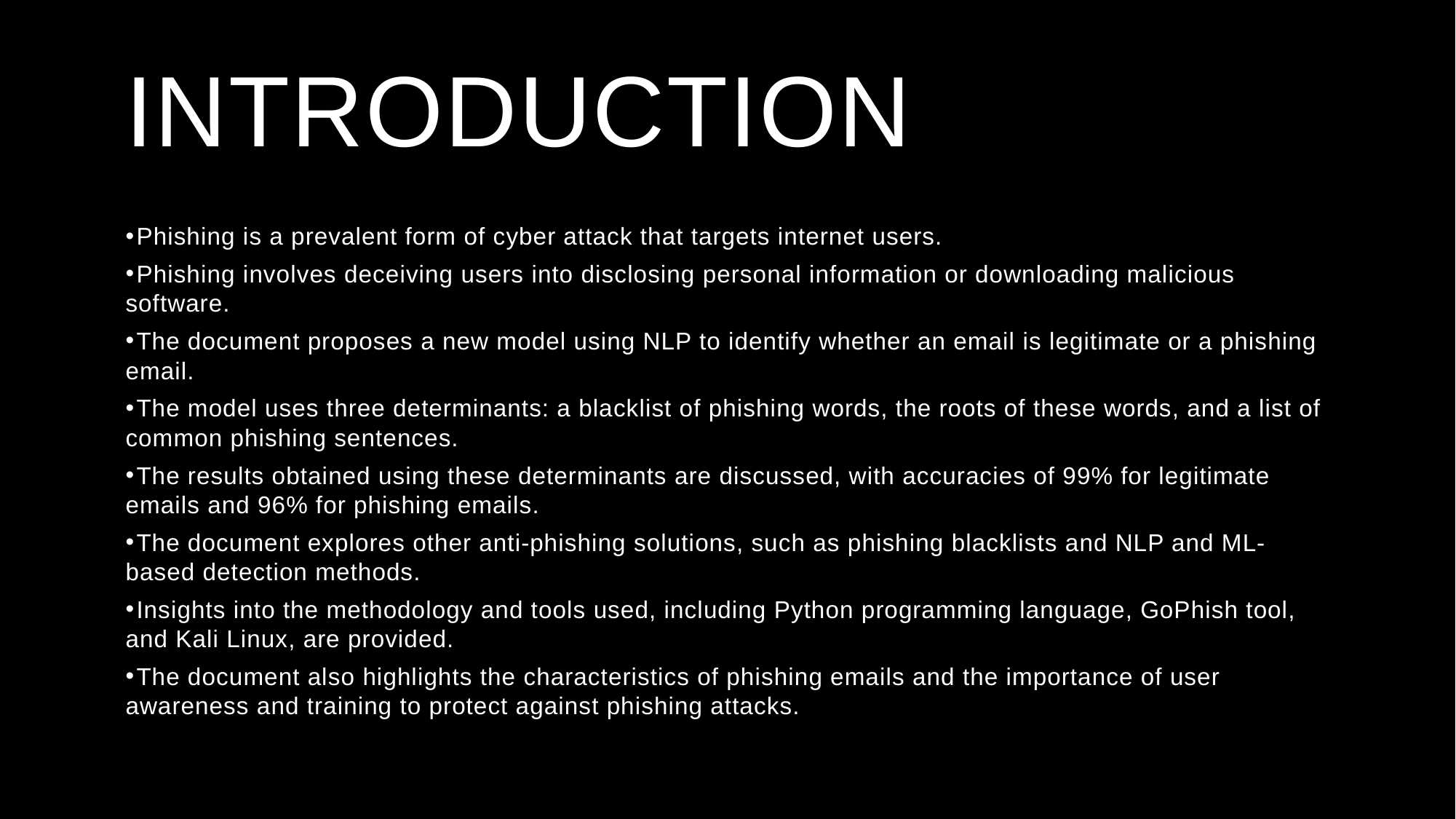

# introduction
 Phishing is a prevalent form of cyber attack that targets internet users.
 Phishing involves deceiving users into disclosing personal information or downloading malicious software.
 The document proposes a new model using NLP to identify whether an email is legitimate or a phishing email.
 The model uses three determinants: a blacklist of phishing words, the roots of these words, and a list of common phishing sentences.
 The results obtained using these determinants are discussed, with accuracies of 99% for legitimate emails and 96% for phishing emails.
 The document explores other anti-phishing solutions, such as phishing blacklists and NLP and ML-based detection methods.
 Insights into the methodology and tools used, including Python programming language, GoPhish tool, and Kali Linux, are provided.
 The document also highlights the characteristics of phishing emails and the importance of user awareness and training to protect against phishing attacks.
2